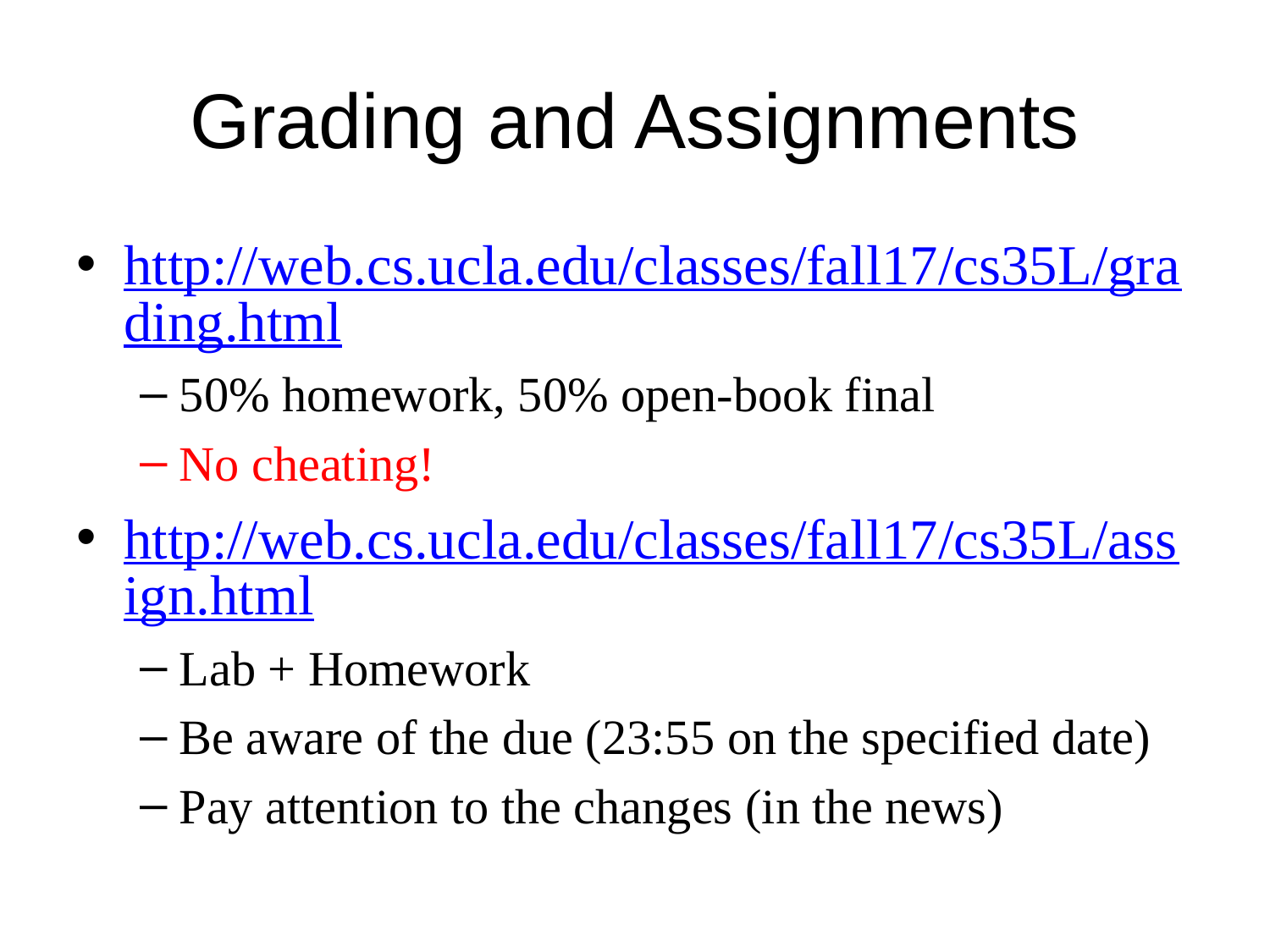

# Grading and Assignments
http://web.cs.ucla.edu/classes/fall17/cs35L/grading.html
50% homework, 50% open-book final
No cheating!
http://web.cs.ucla.edu/classes/fall17/cs35L/assign.html
Lab + Homework
Be aware of the due (23:55 on the specified date)
Pay attention to the changes (in the news)